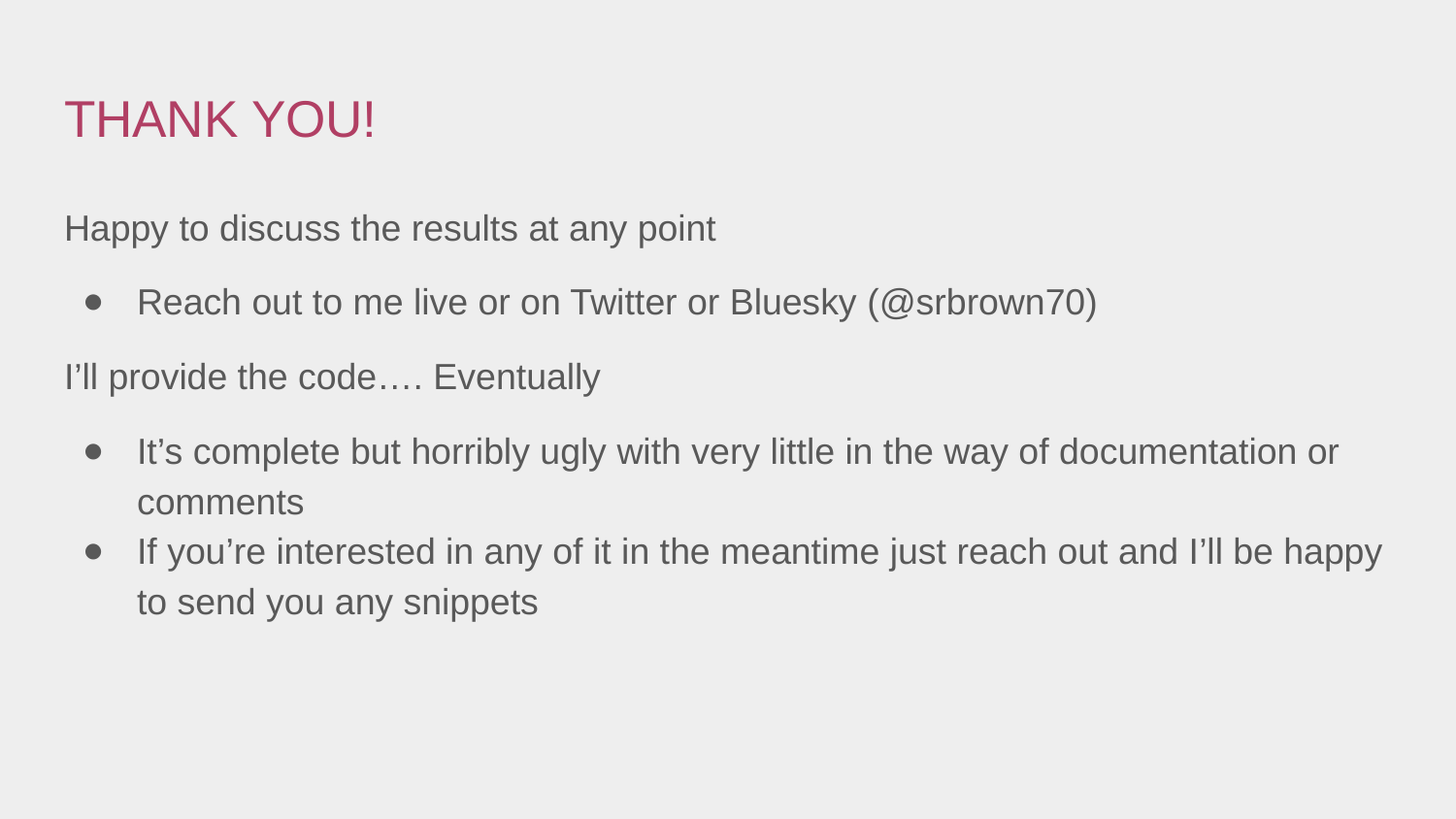

# THANK YOU!
Happy to discuss the results at any point
Reach out to me live or on Twitter or Bluesky (@srbrown70)
I’ll provide the code…. Eventually
It’s complete but horribly ugly with very little in the way of documentation or comments
If you’re interested in any of it in the meantime just reach out and I’ll be happy to send you any snippets